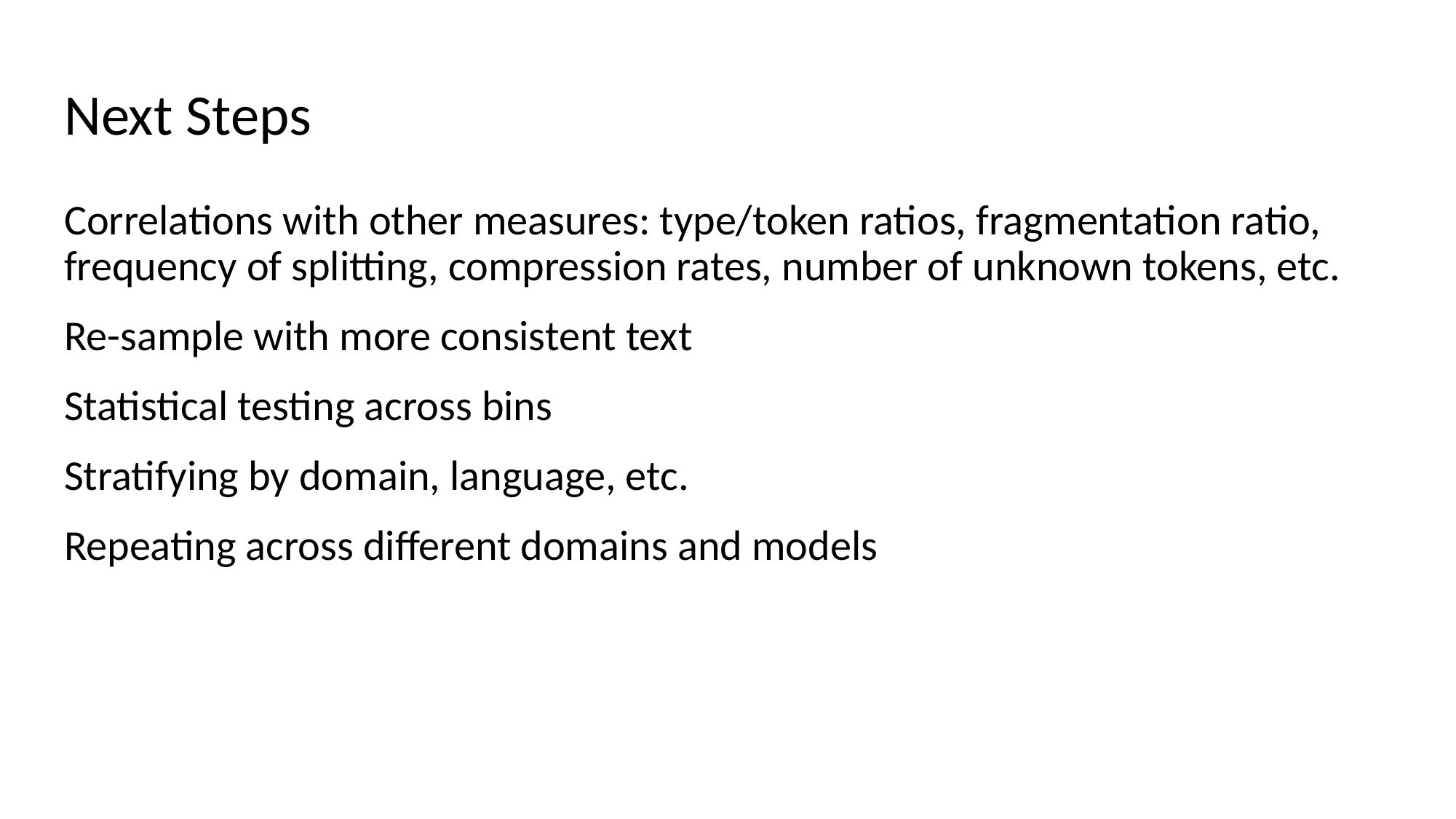

# Next Steps
Correlations with other measures: type/token ratios, fragmentation ratio, frequency of splitting, compression rates, number of unknown tokens, etc.
Re-sample with more consistent text
Statistical testing across bins
Stratifying by domain, language, etc.
Repeating across different domains and models